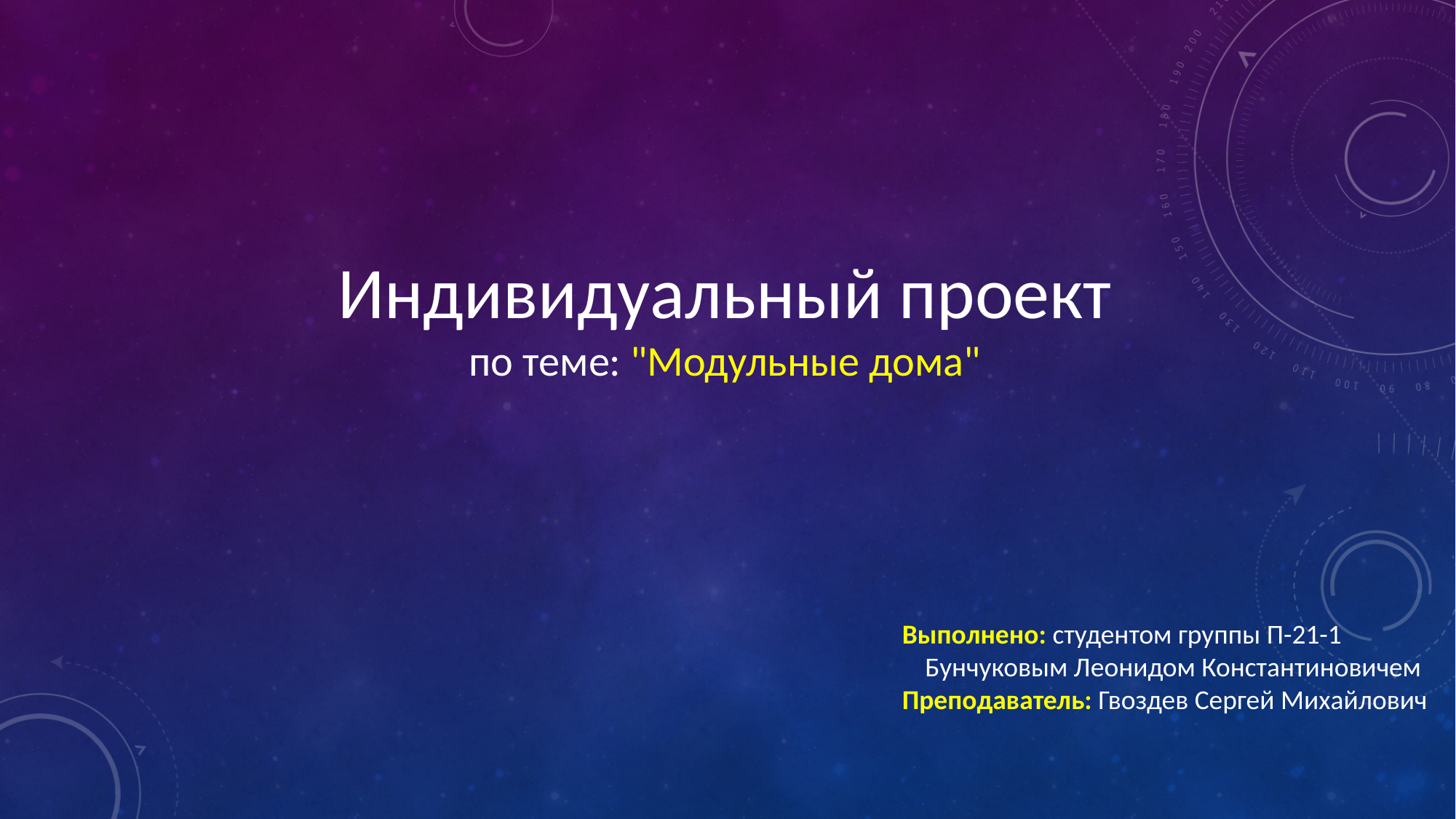

Индивидуальный проект
по теме: "Модульные дома"
Выполнено: студентом группы П-21-1
Бунчуковым Леонидом Константиновичем
Преподаватель: Гвоздев Сергей Михайлович